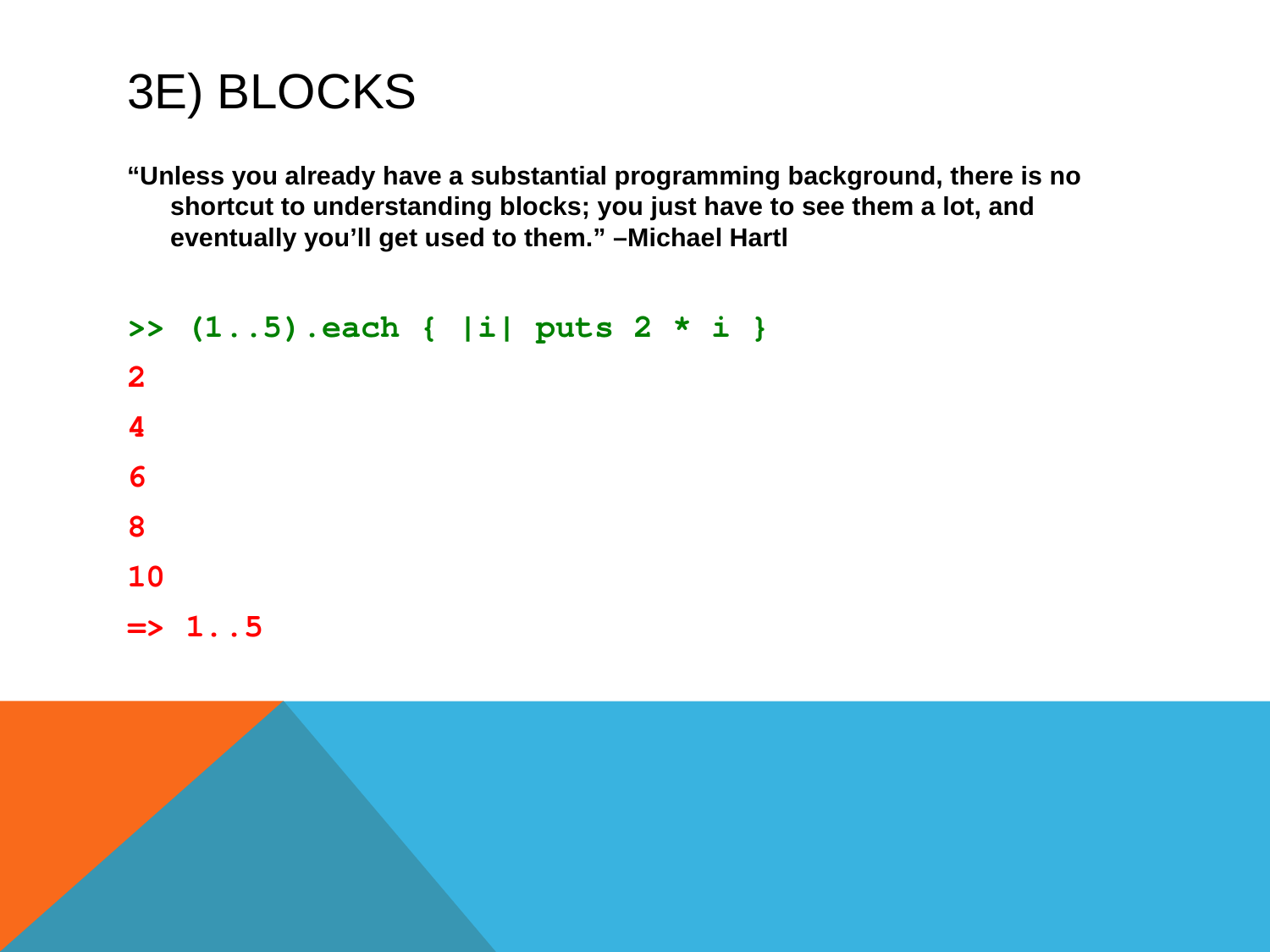

# 3E) Blocks
“Unless you already have a substantial programming background, there is no shortcut to understanding blocks; you just have to see them a lot, and eventually you’ll get used to them.” –Michael Hartl

>> (1..5).each { |i| puts 2 * i }
2
4
6
8
10
=> 1..5